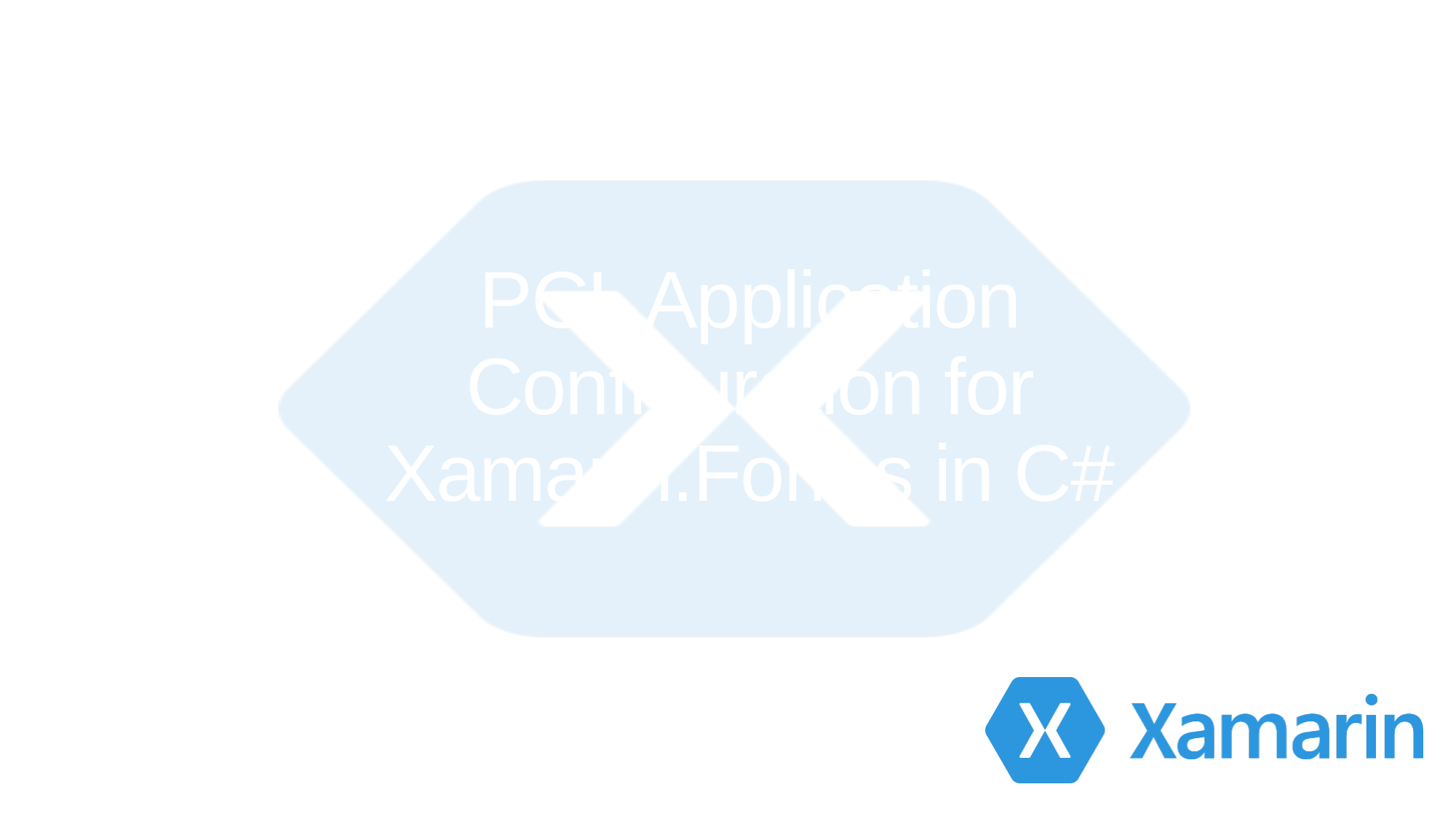

99/4A
# PCL Application Configuration for Xamarin.Forms in C#
Ben Ishiyama-Levy
Xamarin Evangelist
ben@Tippstr.com